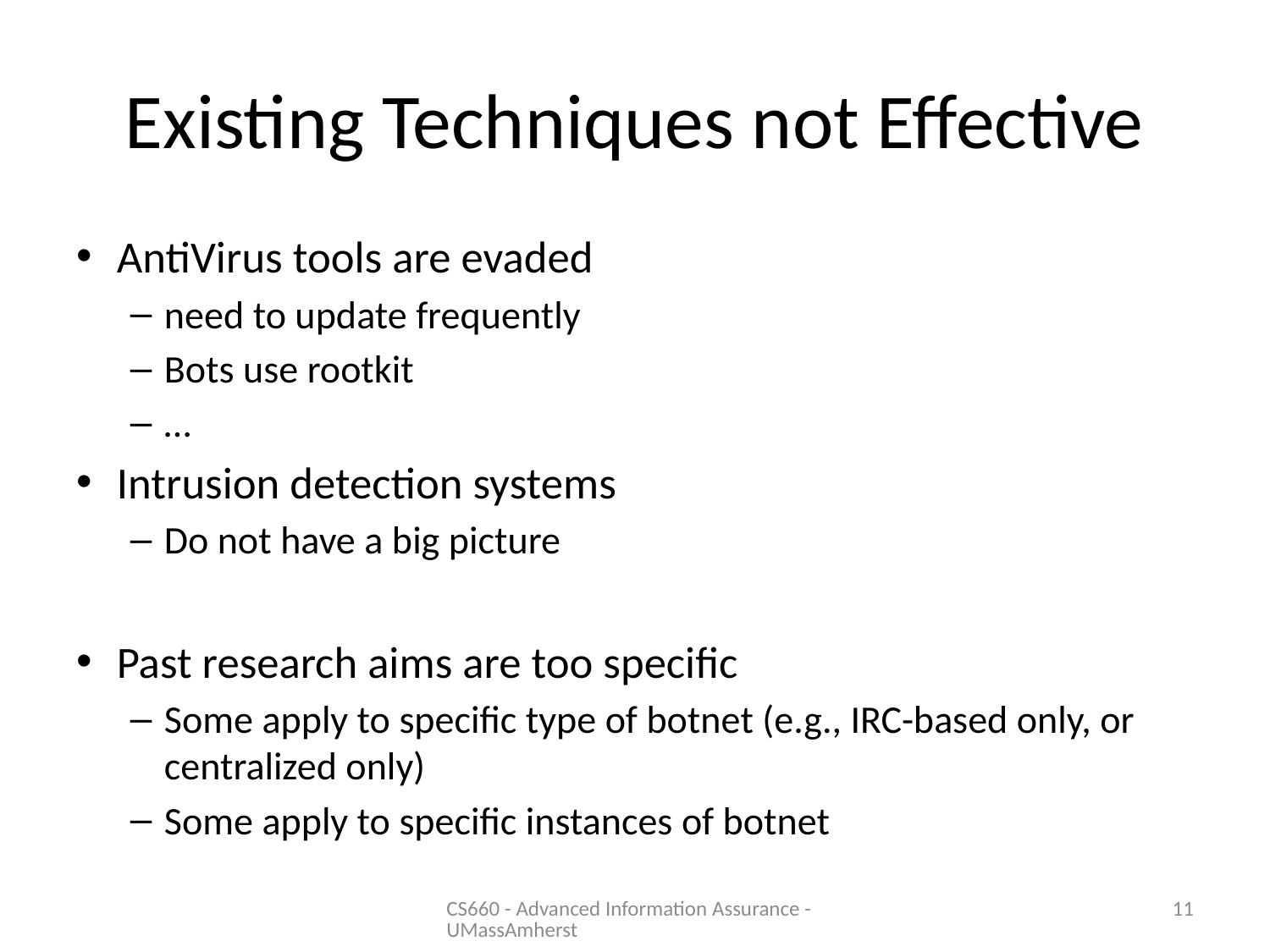

# Existing Techniques not Effective
AntiVirus tools are evaded
need to update frequently
Bots use rootkit
…
Intrusion detection systems
Do not have a big picture

Past research aims are too specific
Some apply to specific type of botnet (e.g., IRC-based only, or centralized only)
Some apply to specific instances of botnet

CS660 - Advanced Information Assurance - UMassAmherst
11